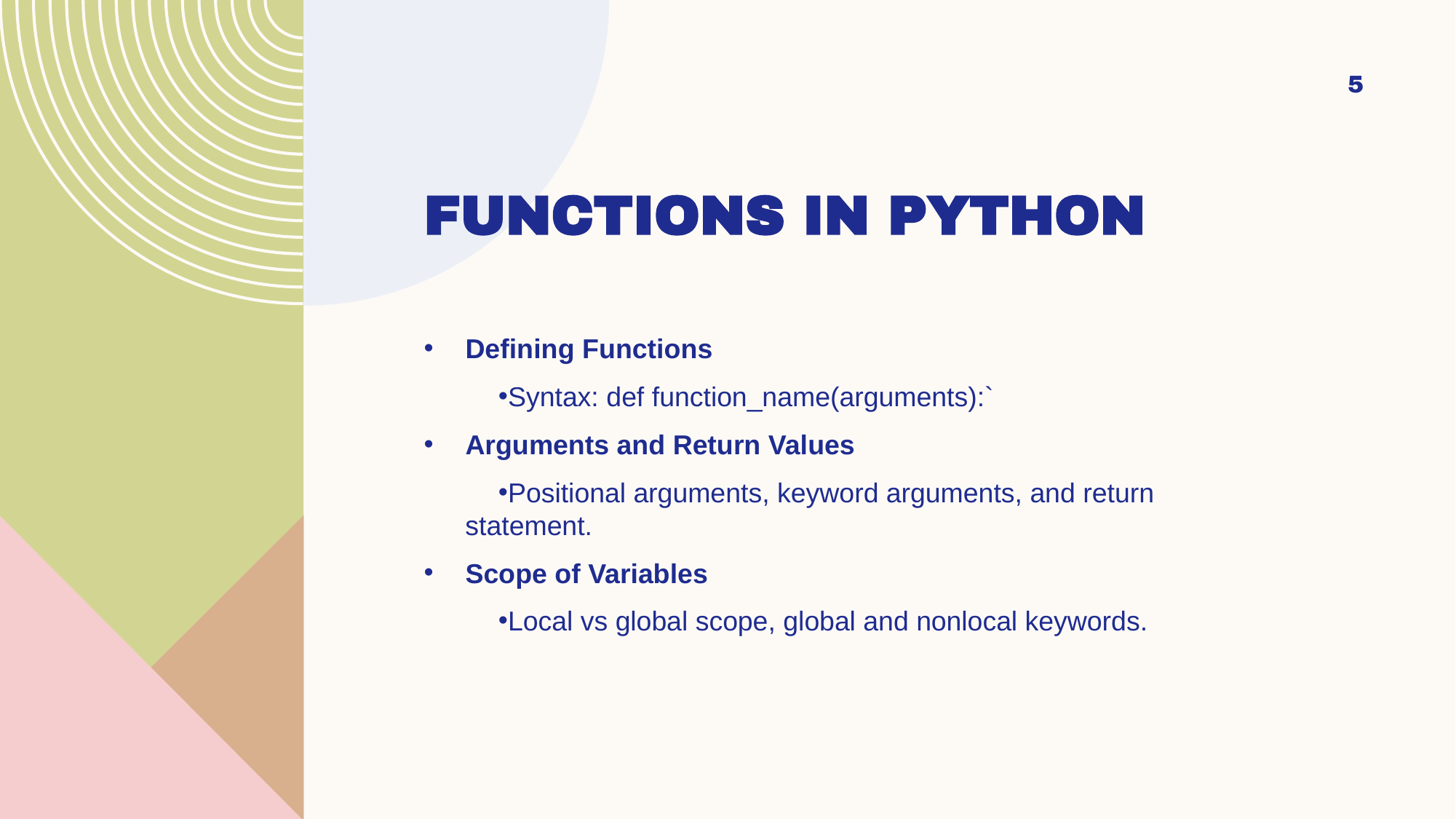

5
# Functions in python
Defining Functions
Syntax: def function_name(arguments):`
Arguments and Return Values
Positional arguments, keyword arguments, and return statement.
Scope of Variables
Local vs global scope, global and nonlocal keywords.